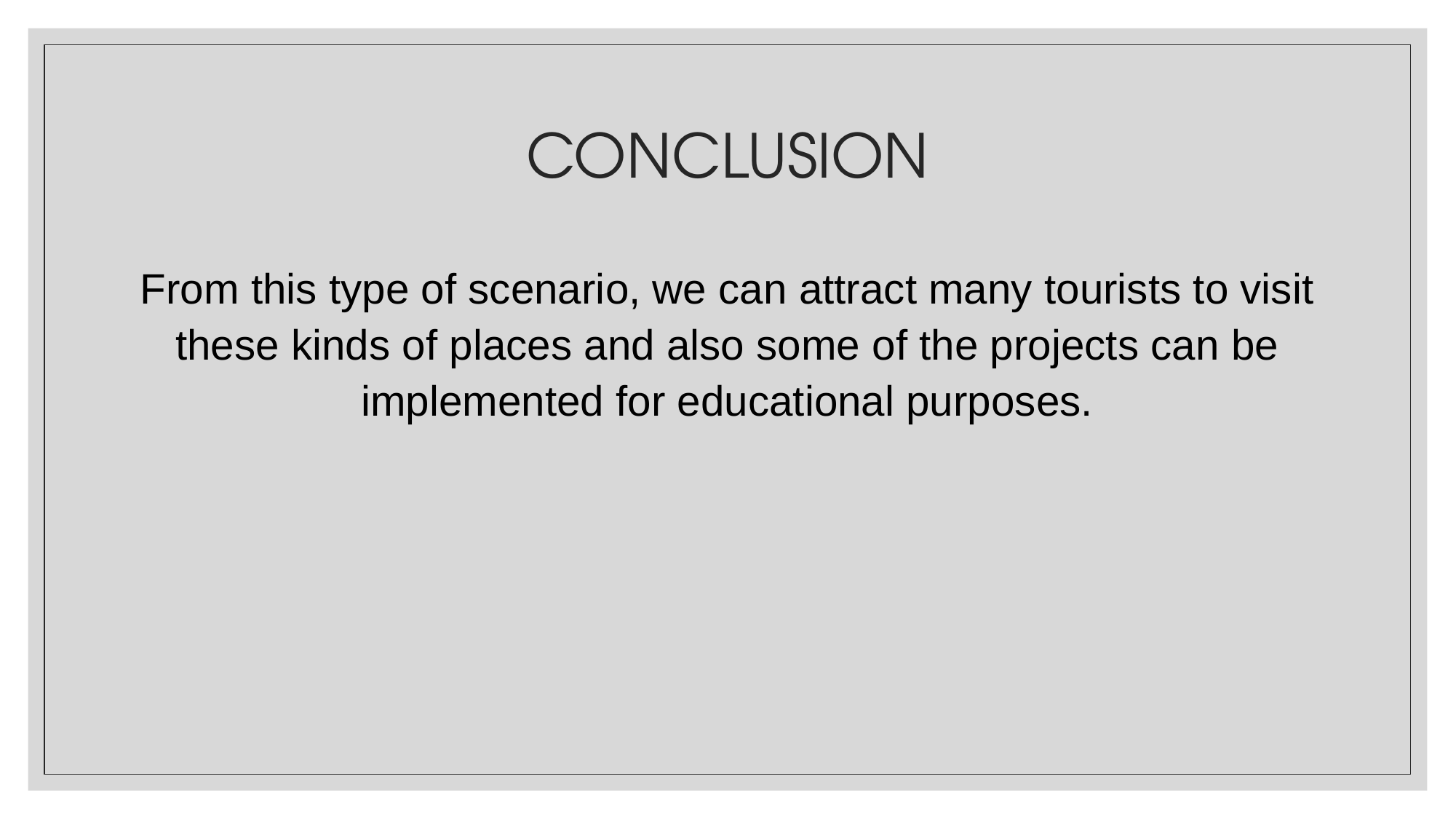

# CONCLUSION
From this type of scenario, we can attract many tourists to visit these kinds of places and also some of the projects can be implemented for educational purposes.